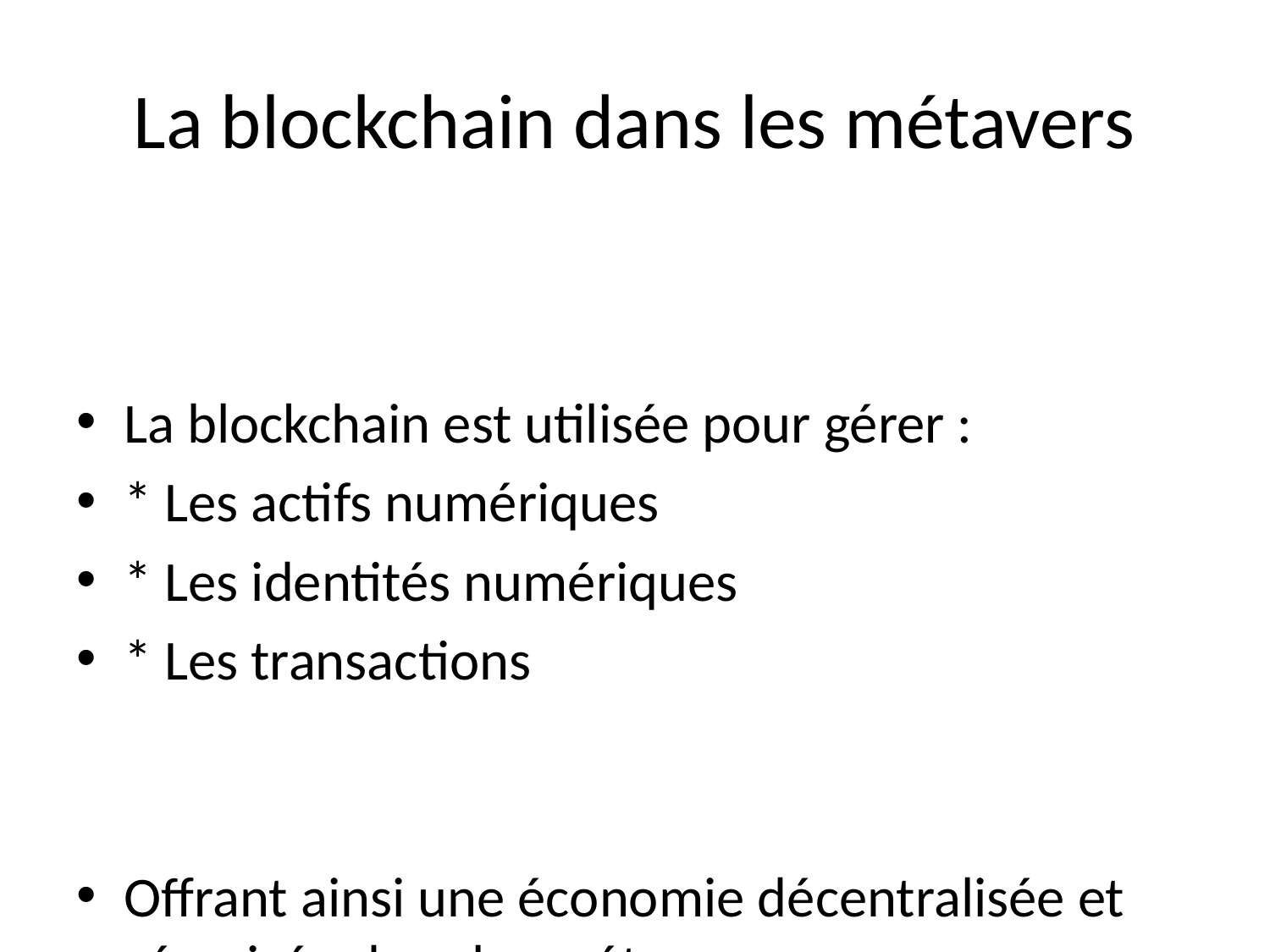

# La blockchain dans les métavers

La blockchain est utilisée pour gérer :
* Les actifs numériques
* Les identités numériques
* Les transactions

Offrant ainsi une économie décentralisée et sécurisée dans les métavers.